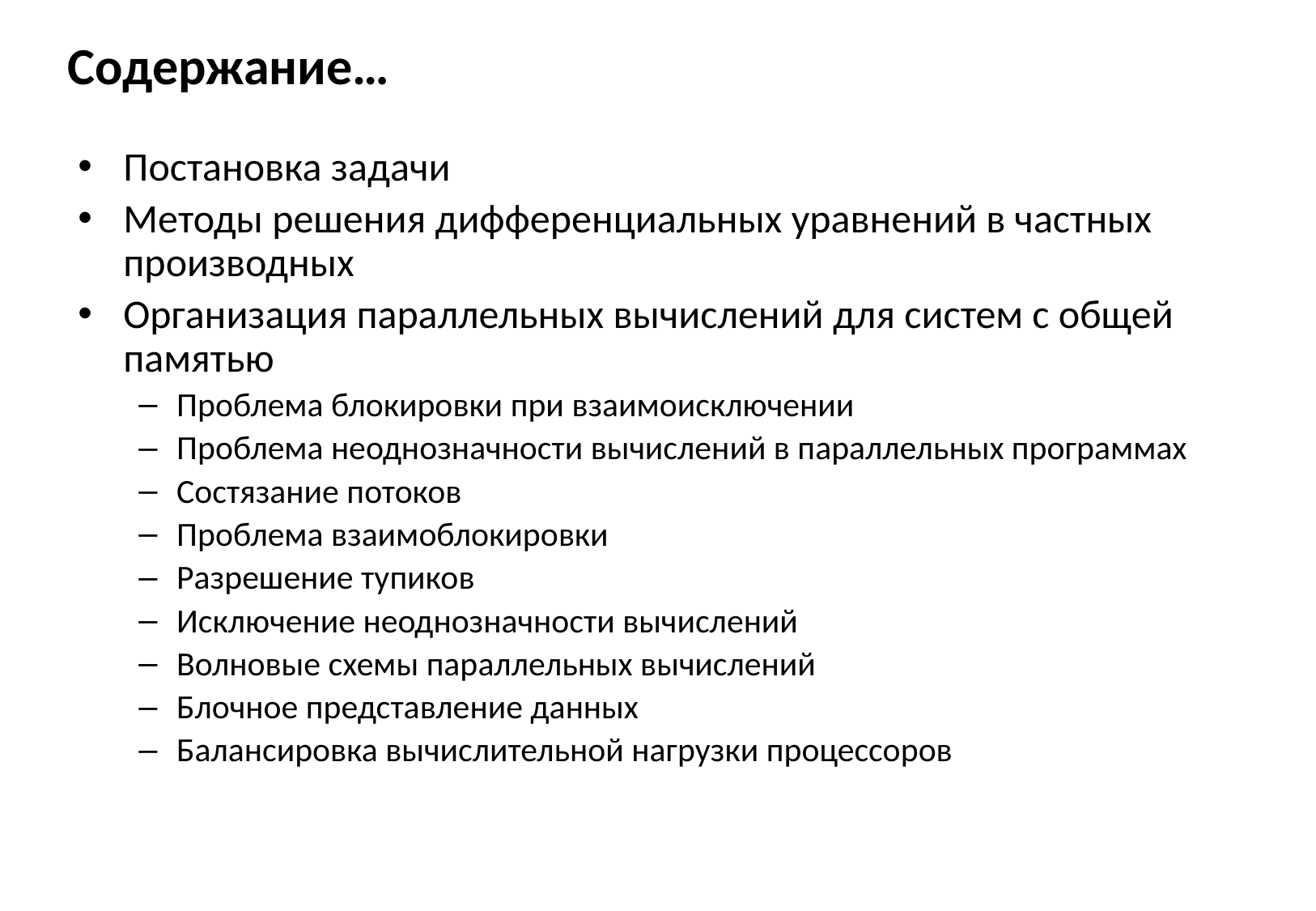

# Содержание…
Постановка задачи
Методы решения дифференциальных уравнений в частных производных
Организация параллельных вычислений для систем с общей памятью
Проблема блокировки при взаимоисключении
Проблема неоднозначности вычислений в параллельных программах
Состязание потоков
Проблема взаимоблокировки
Разрешение тупиков
Исключение неоднозначности вычислений
Волновые схемы параллельных вычислений
Блочное представление данных
Балансировка вычислительной нагрузки процессоров